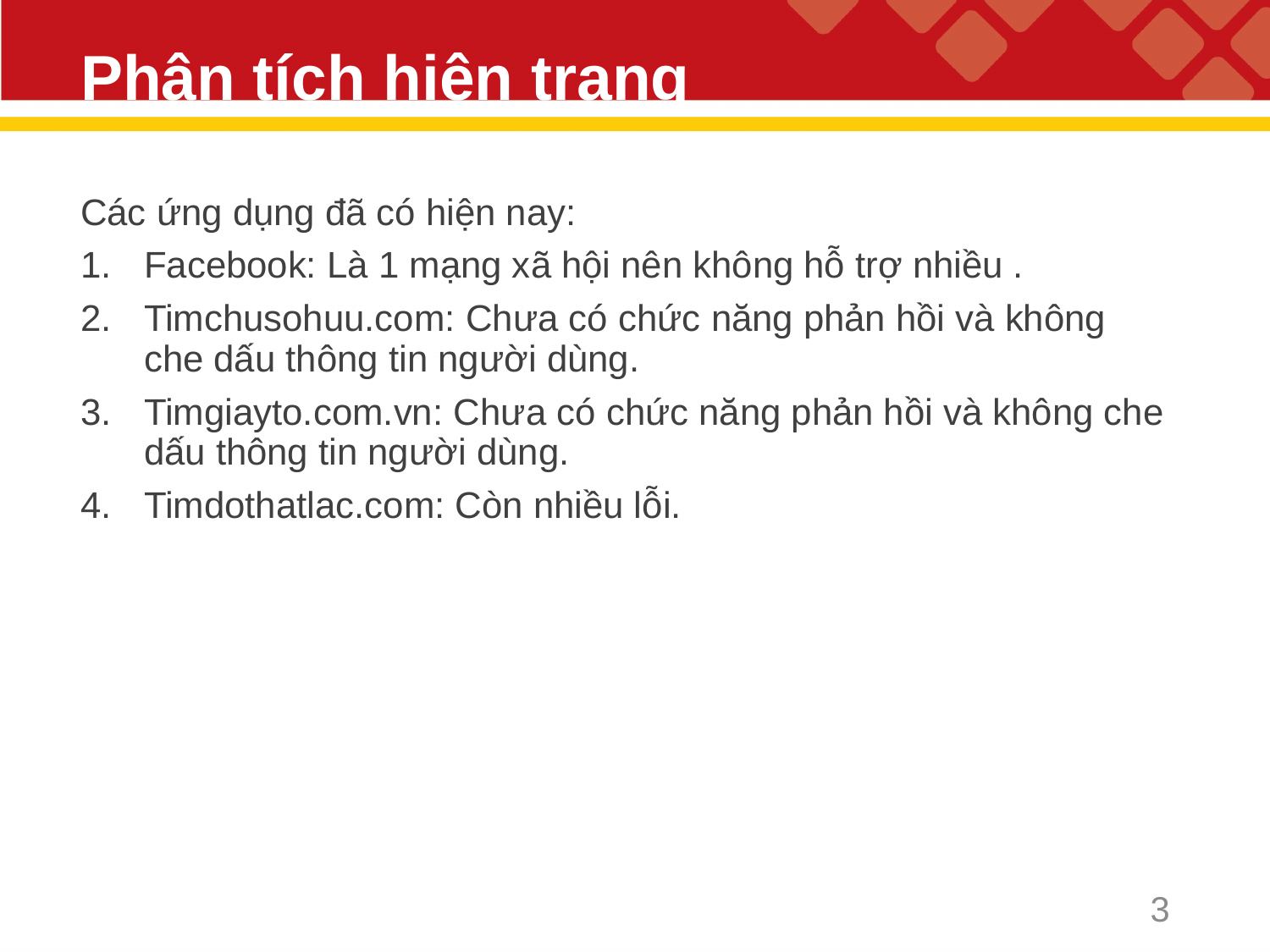

# Phân tích hiện trạng
Các ứng dụng đã có hiện nay:
Facebook: Là 1 mạng xã hội nên không hỗ trợ nhiều .
Timchusohuu.com: Chưa có chức năng phản hồi và không che dấu thông tin người dùng.
Timgiayto.com.vn: Chưa có chức năng phản hồi và không che dấu thông tin người dùng.
Timdothatlac.com: Còn nhiều lỗi.
3